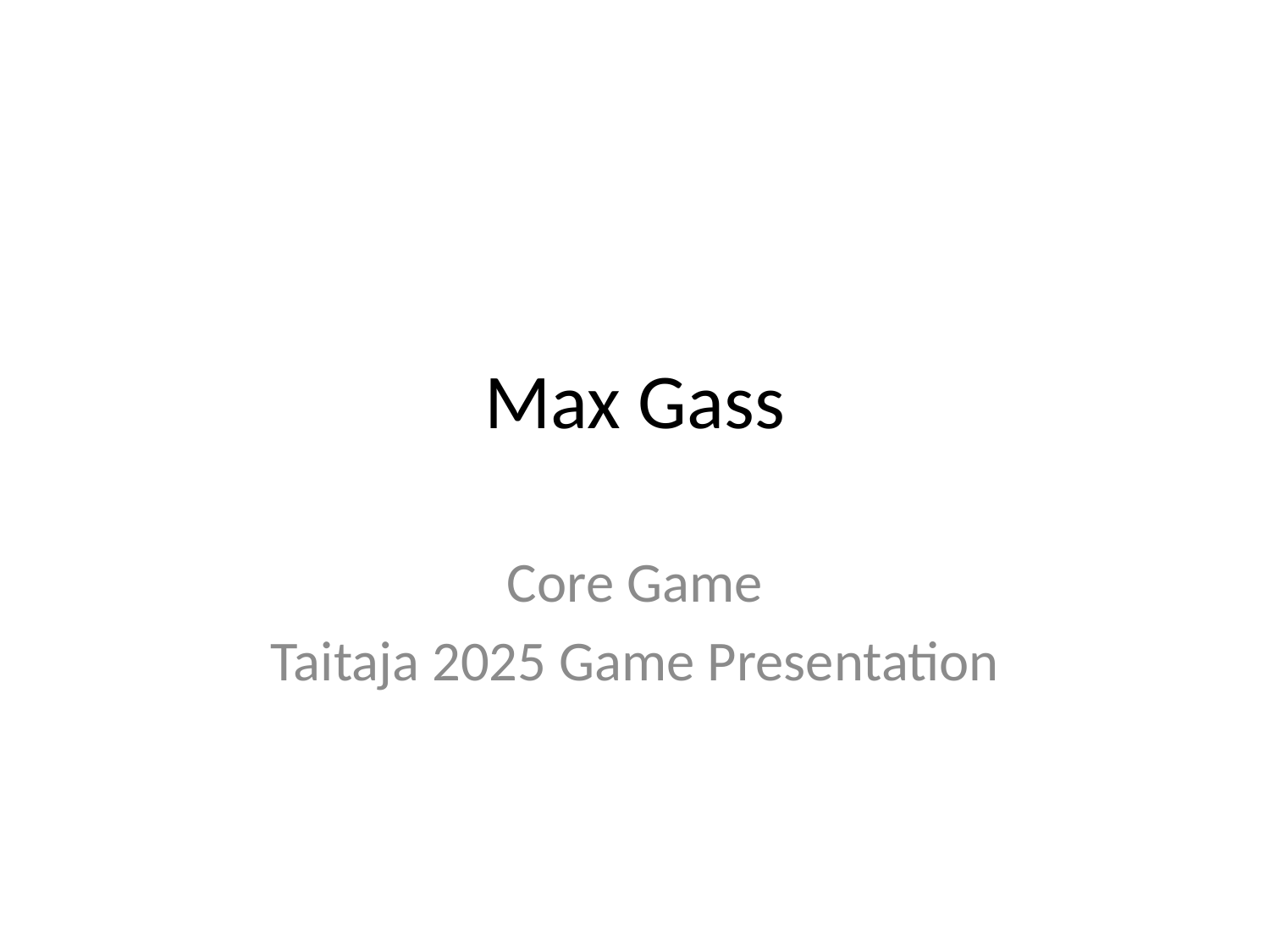

# Max Gass
Core Game
Taitaja 2025 Game Presentation